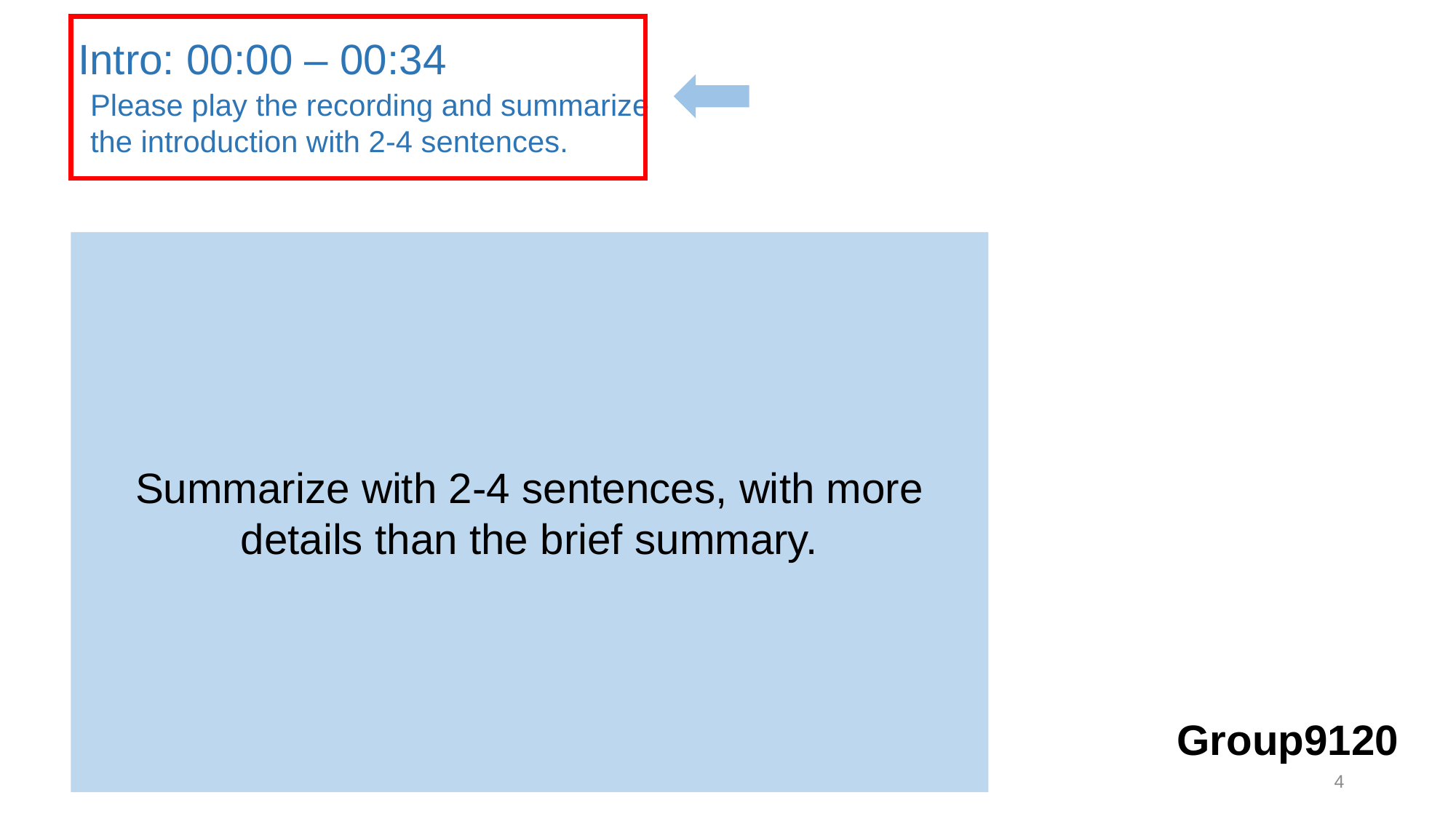

Intro: 00:00 – 00:34

Please play the recording and summarize the introduction with 2-4 sentences.
Summarize with 2-4 sentences, with more details than the brief summary.
FEMALE PROFESSOR:
So, that is how elephants use infrasound. Now, let's talk about the other end of the acoustical spectrum – sound that is too high for humans to hear – Ultrasound.
Ultrasound is used by many animals that detect – and, some of them, send out – very high – frequency sounds. So, what's a good example? Yes, Carol.
FEMALE STUDENT:
Well, bats—since they are all blind, bats have to use sound for, you know, to keep from flying into things.
Group9120
4